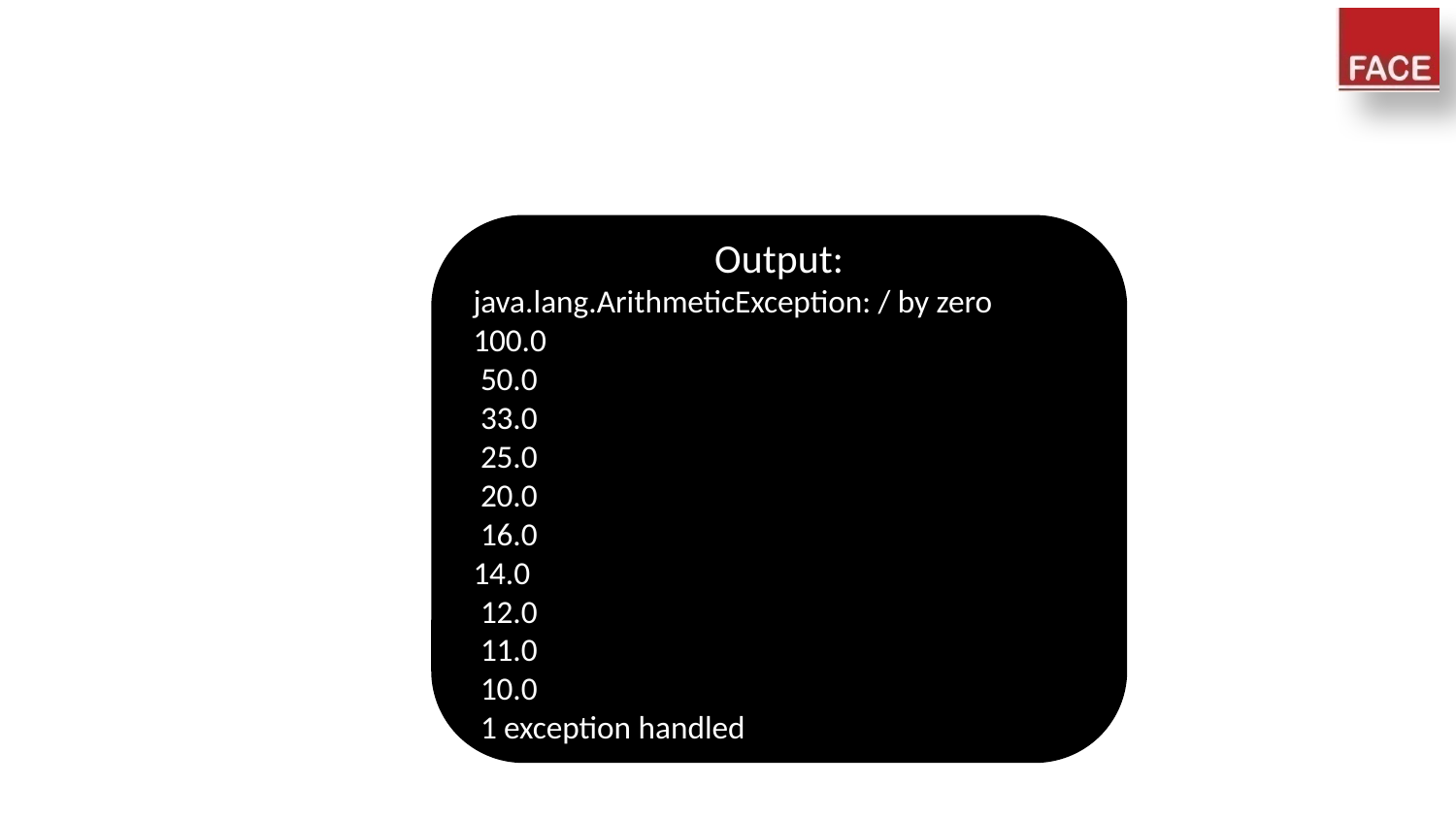

#
Output:
java.lang.ArithmeticException: / by zero
100.0
 50.0
 33.0
 25.0
 20.0
 16.0
14.0
 12.0
 11.0
 10.0
 1 exception handled